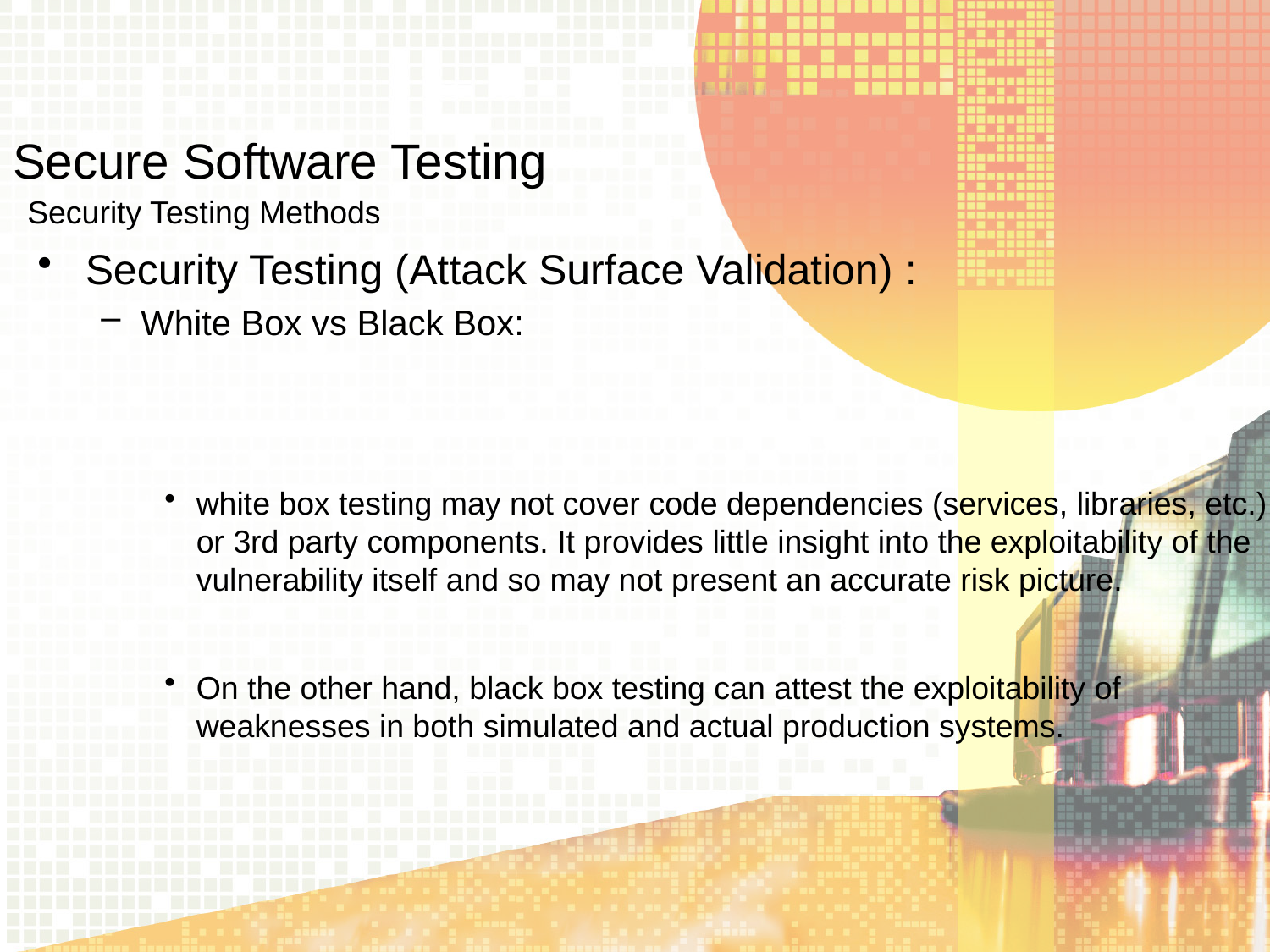

Secure Software Testing
Security Testing Methods
Security Testing (Attack Surface Validation) :
White Box vs Black Box:

white box testing may not cover code dependencies (services, libraries, etc.) or 3rd party components. It provides little insight into the exploitability of the vulnerability itself and so may not present an accurate risk picture.

On the other hand, black box testing can attest the exploitability of weaknesses in both simulated and actual production systems.